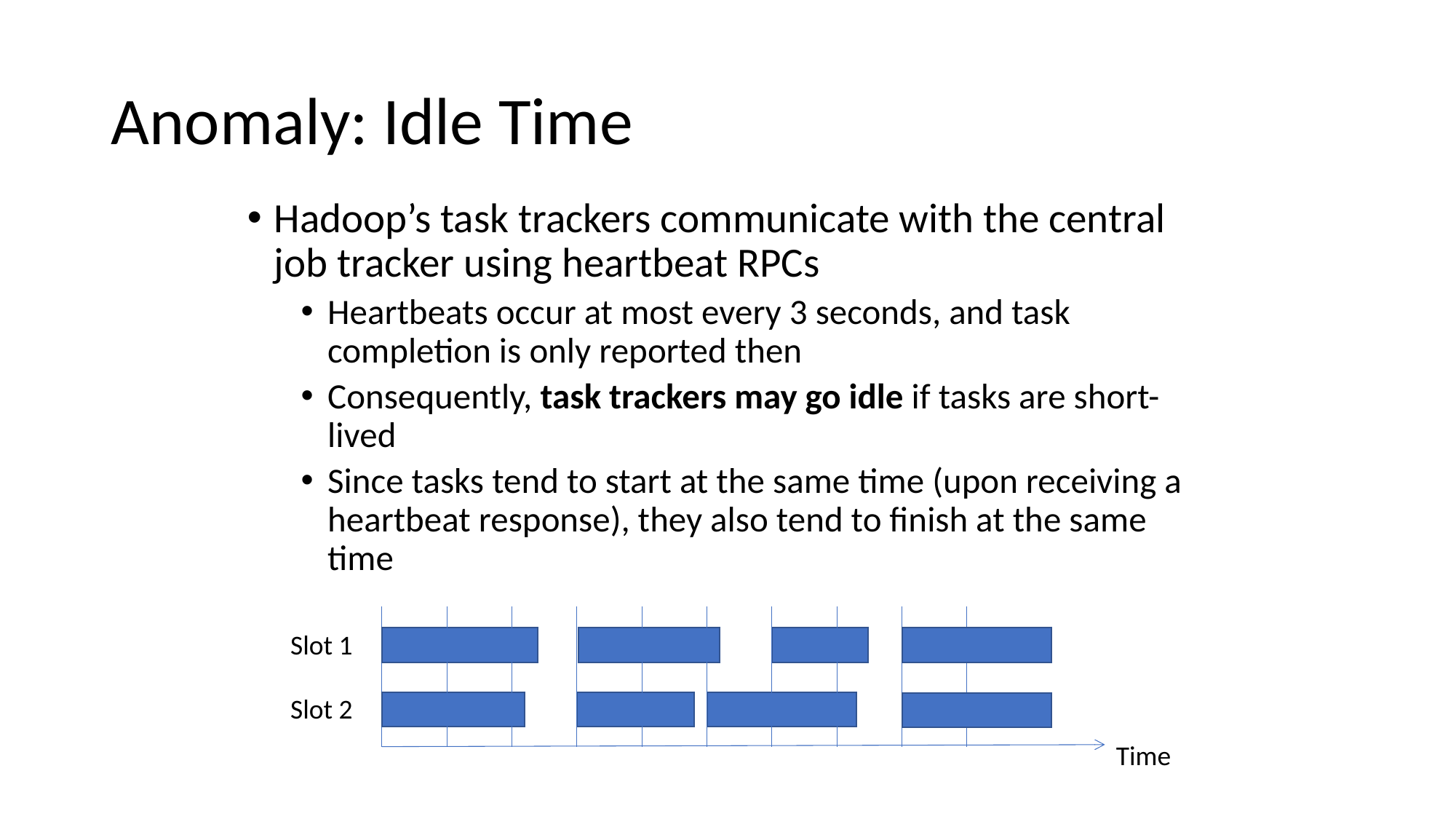

# Anomaly: Idle Time
Hadoop’s task trackers communicate with the central job tracker using heartbeat RPCs
Heartbeats occur at most every 3 seconds, and task completion is only reported then
Consequently, task trackers may go idle if tasks are short-lived
Since tasks tend to start at the same time (upon receiving a heartbeat response), they also tend to finish at the same time
Slot 1

Slot 2

Time